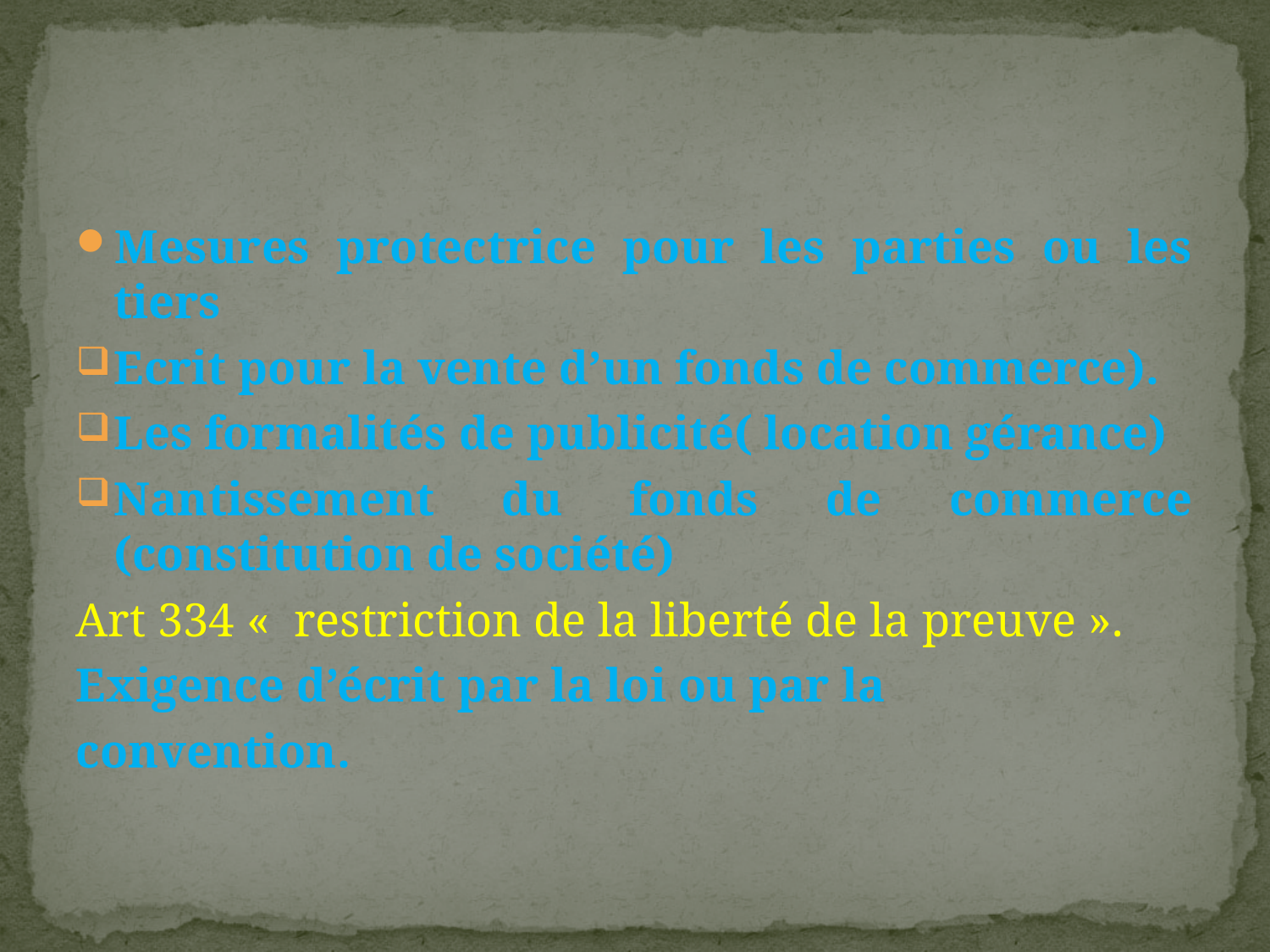

#
Mesures protectrice pour les parties ou les tiers
Ecrit pour la vente d’un fonds de commerce).
Les formalités de publicité( location gérance)
Nantissement du fonds de commerce (constitution de société)
Art 334 «  restriction de la liberté de la preuve ».
Exigence d’écrit par la loi ou par la
convention.